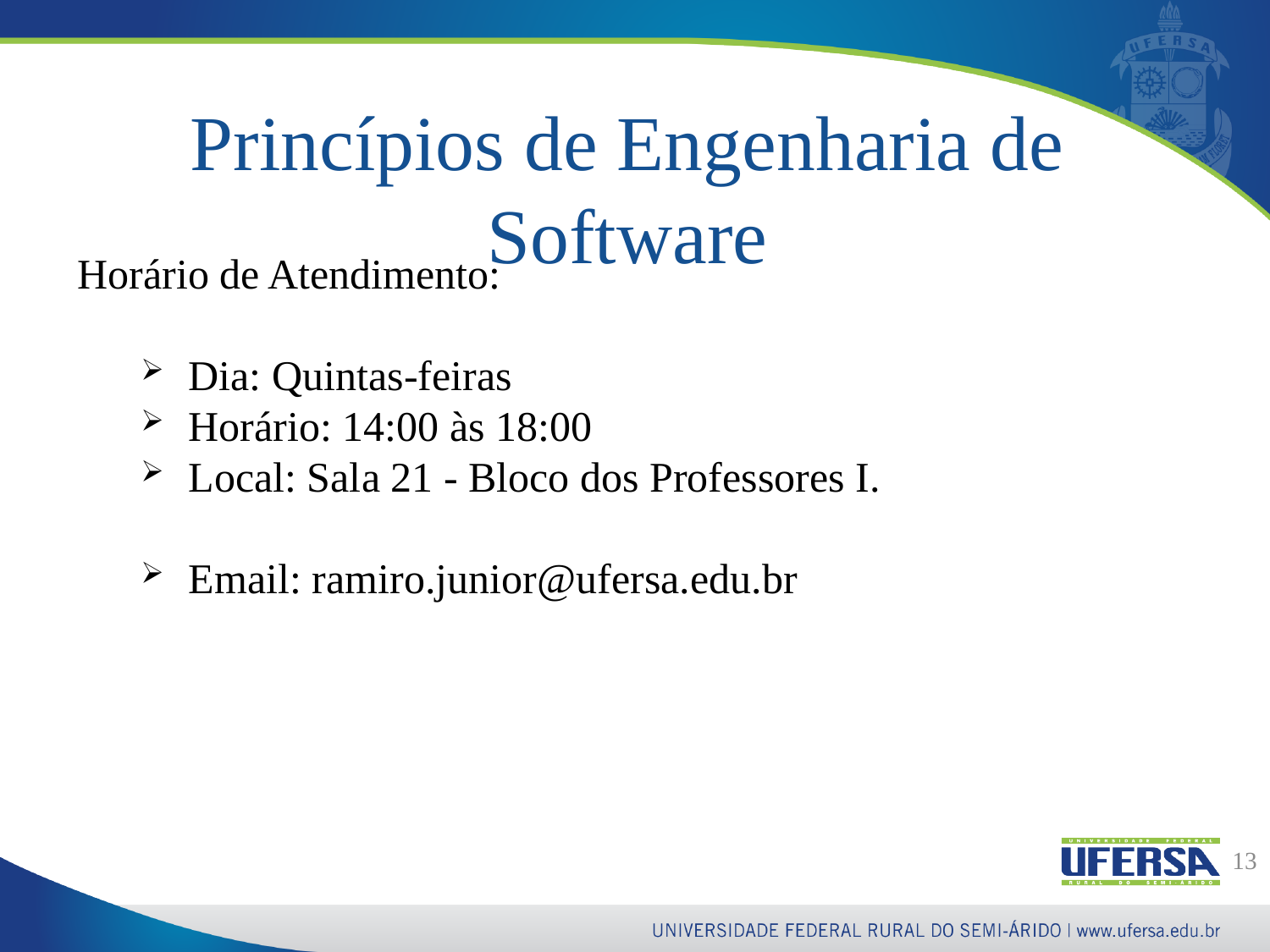

Princípios de Engenharia de Software
Horário de Atendimento:

Dia: Quintas-feiras
Horário: 14:00 às 18:00
Local: Sala 21 - Bloco dos Professores I.

Email: ramiro.junior@ufersa.edu.br

13